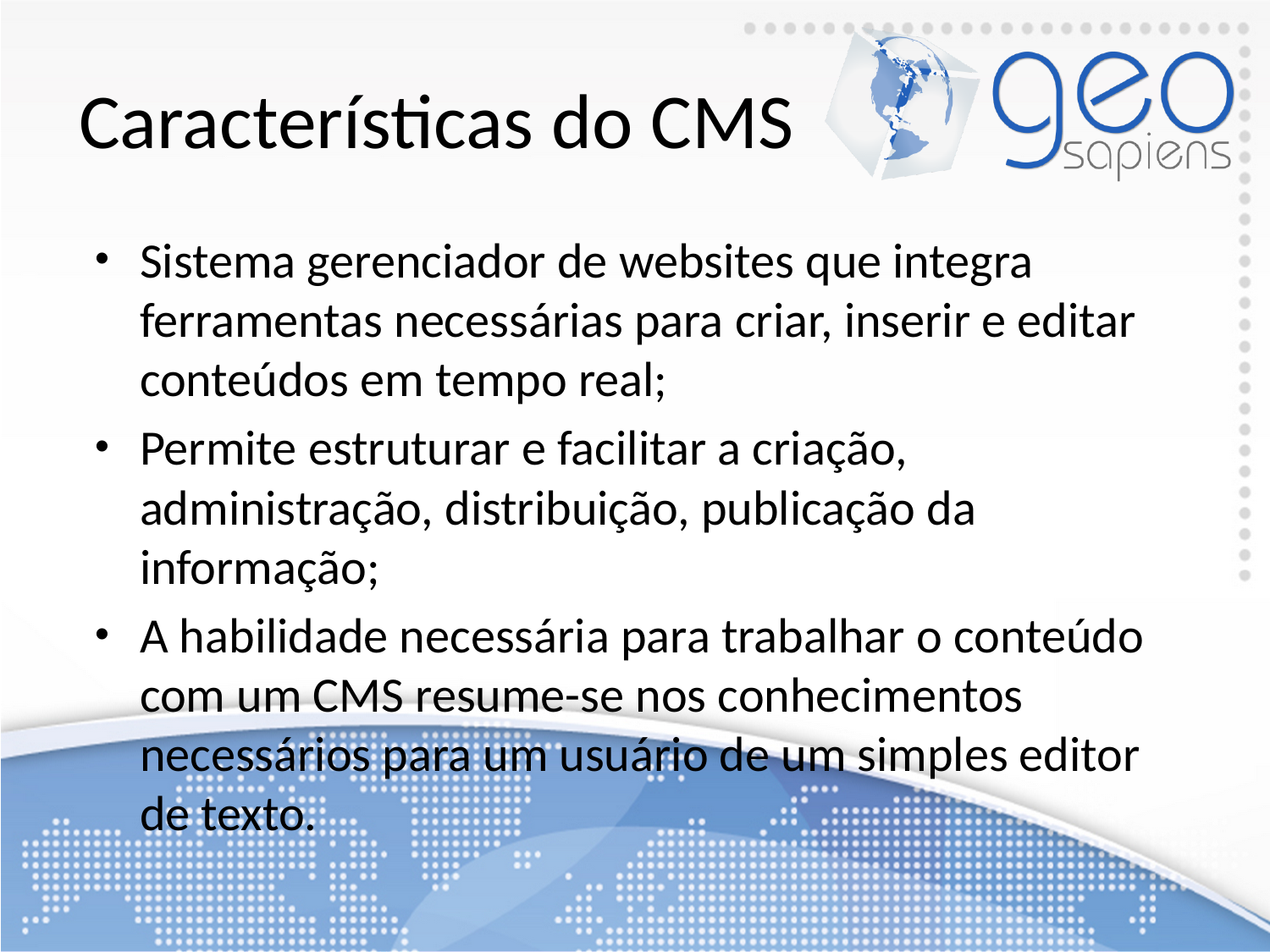

# Características do CMS
Sistema gerenciador de websites que integra ferramentas necessárias para criar, inserir e editar conteúdos em tempo real;
Permite estruturar e facilitar a criação, administração, distribuição, publicação da informação;
A habilidade necessária para trabalhar o conteúdo com um CMS resume-se nos conhecimentos necessários para um usuário de um simples editor de texto.